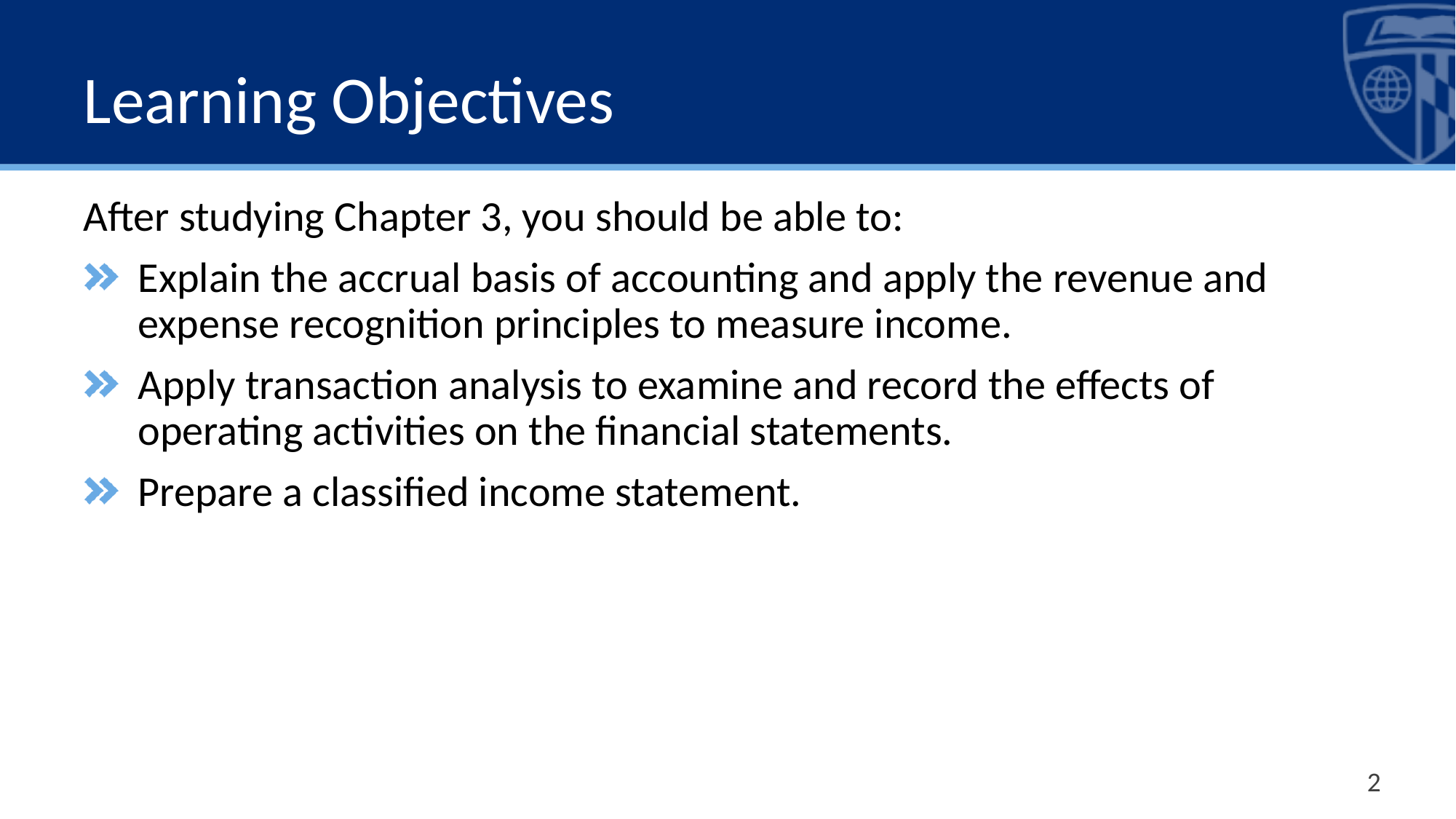

# Learning Objectives
After studying Chapter 3, you should be able to:
Explain the accrual basis of accounting and apply the revenue and expense recognition principles to measure income.
Apply transaction analysis to examine and record the effects of operating activities on the financial statements.
Prepare a classified income statement.

2